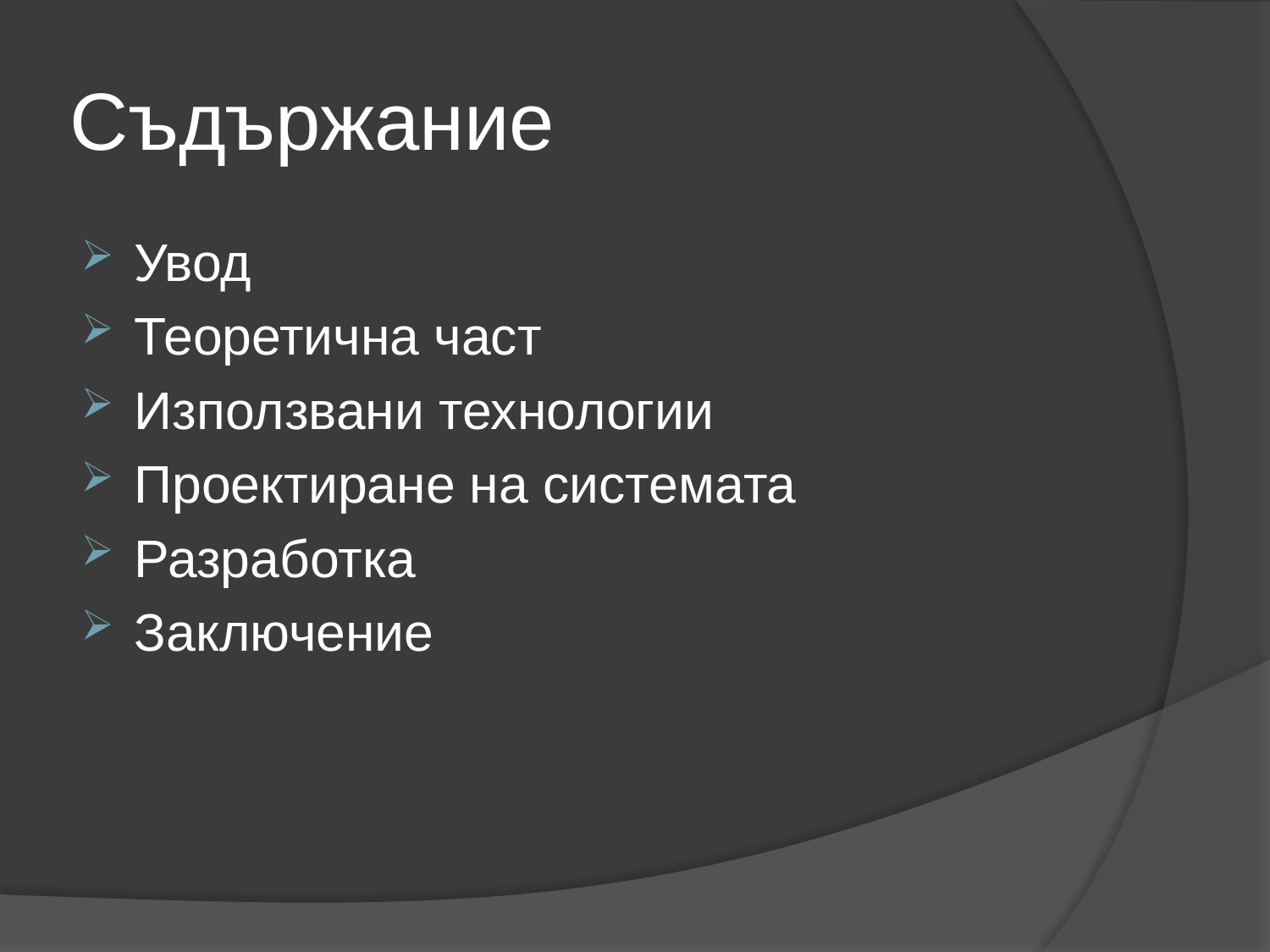

# Съдържание
Увод
Теоретична част
Използвани технологии
Проектиране на системата
Разработка
Заключение